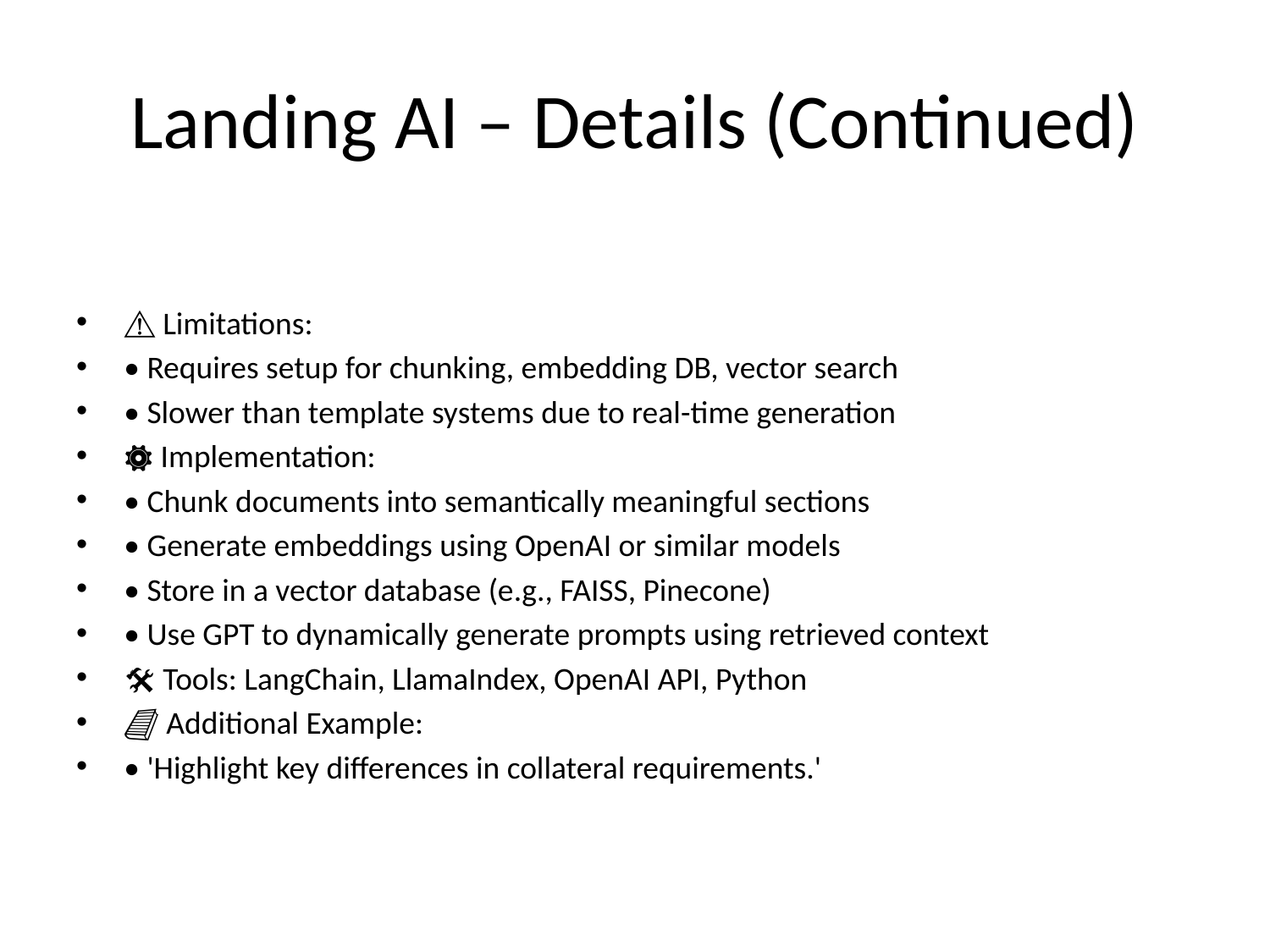

# Landing AI – Details (Continued)

⚠️ Limitations:
• Requires setup for chunking, embedding DB, vector search
• Slower than template systems due to real-time generation
⚙️ Implementation:
• Chunk documents into semantically meaningful sections
• Generate embeddings using OpenAI or similar models
• Store in a vector database (e.g., FAISS, Pinecone)
• Use GPT to dynamically generate prompts using retrieved context
🛠️ Tools: LangChain, LlamaIndex, OpenAI API, Python
📘 Additional Example:
• 'Highlight key differences in collateral requirements.'